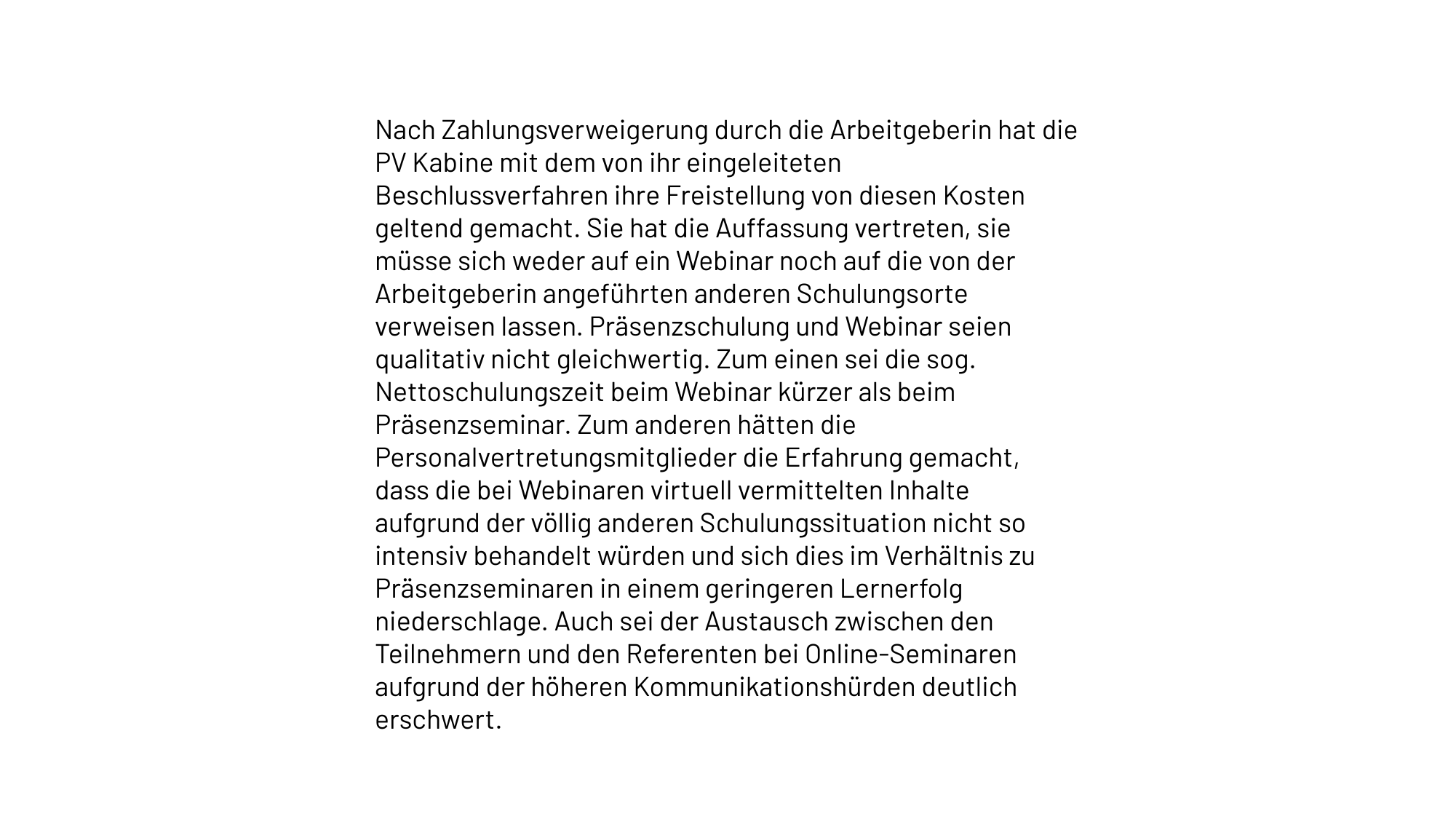

Nach Zahlungsverweigerung durch die Arbeitgeberin hat die PV Kabine mit dem von ihr eingeleiteten Beschlussverfahren ihre Freistellung von diesen Kosten geltend gemacht. Sie hat die Auffassung vertreten, sie müsse sich weder auf ein Webinar noch auf die von der Arbeitgeberin angeführten anderen Schulungsorte verweisen lassen. Präsenzschulung und Webinar seien qualitativ nicht gleichwertig. Zum einen sei die sog. Nettoschulungszeit beim Webinar kürzer als beim Präsenzseminar. Zum anderen hätten die Personalvertretungsmitglieder die Erfahrung gemacht, dass die bei Webinaren virtuell vermittelten Inhalte aufgrund der völlig anderen Schulungssituation nicht so intensiv behandelt würden und sich dies im Verhältnis zu Präsenzseminaren in einem geringeren Lernerfolg niederschlage. Auch sei der Austausch zwischen den Teilnehmern und den Referenten bei Online-Seminaren aufgrund der höheren Kommunikationshürden deutlich erschwert.